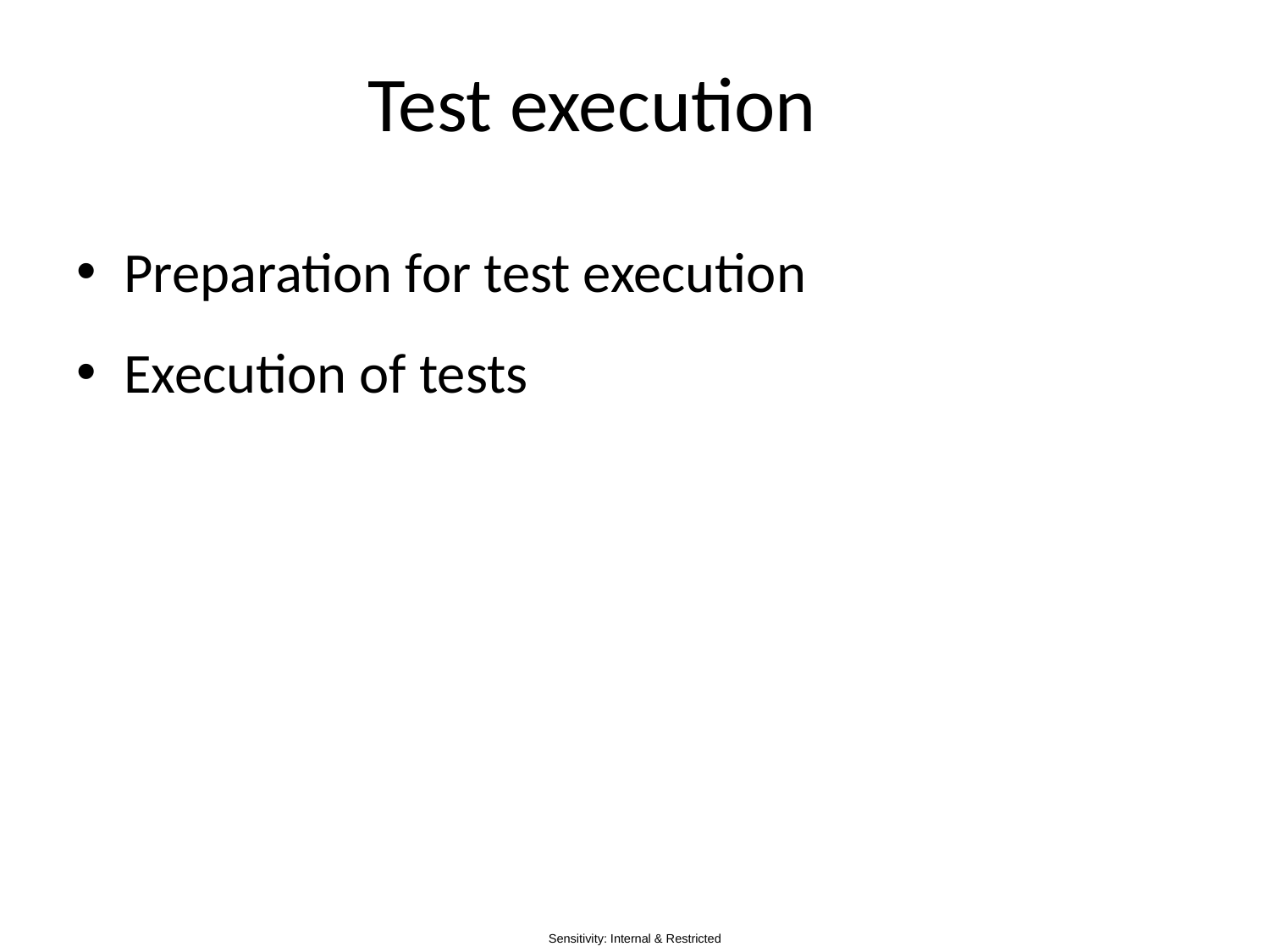

# Test execution

Preparation for test execution
Execution of tests